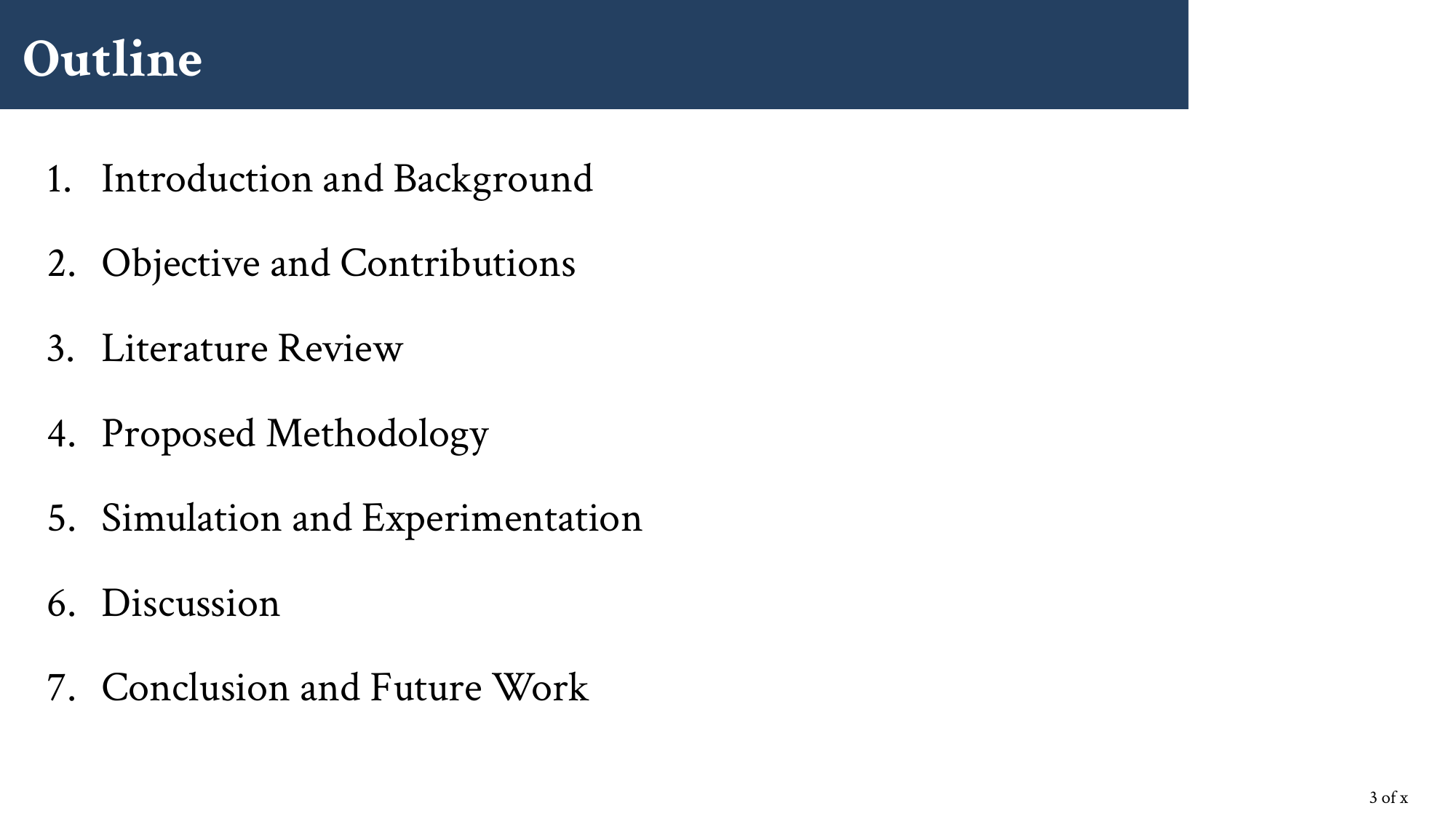

# Outline
Introduction and Background
Objective and Contributions
Literature Review
Proposed Methodology
Simulation and Experimentation
Discussion
Conclusion and Future Work